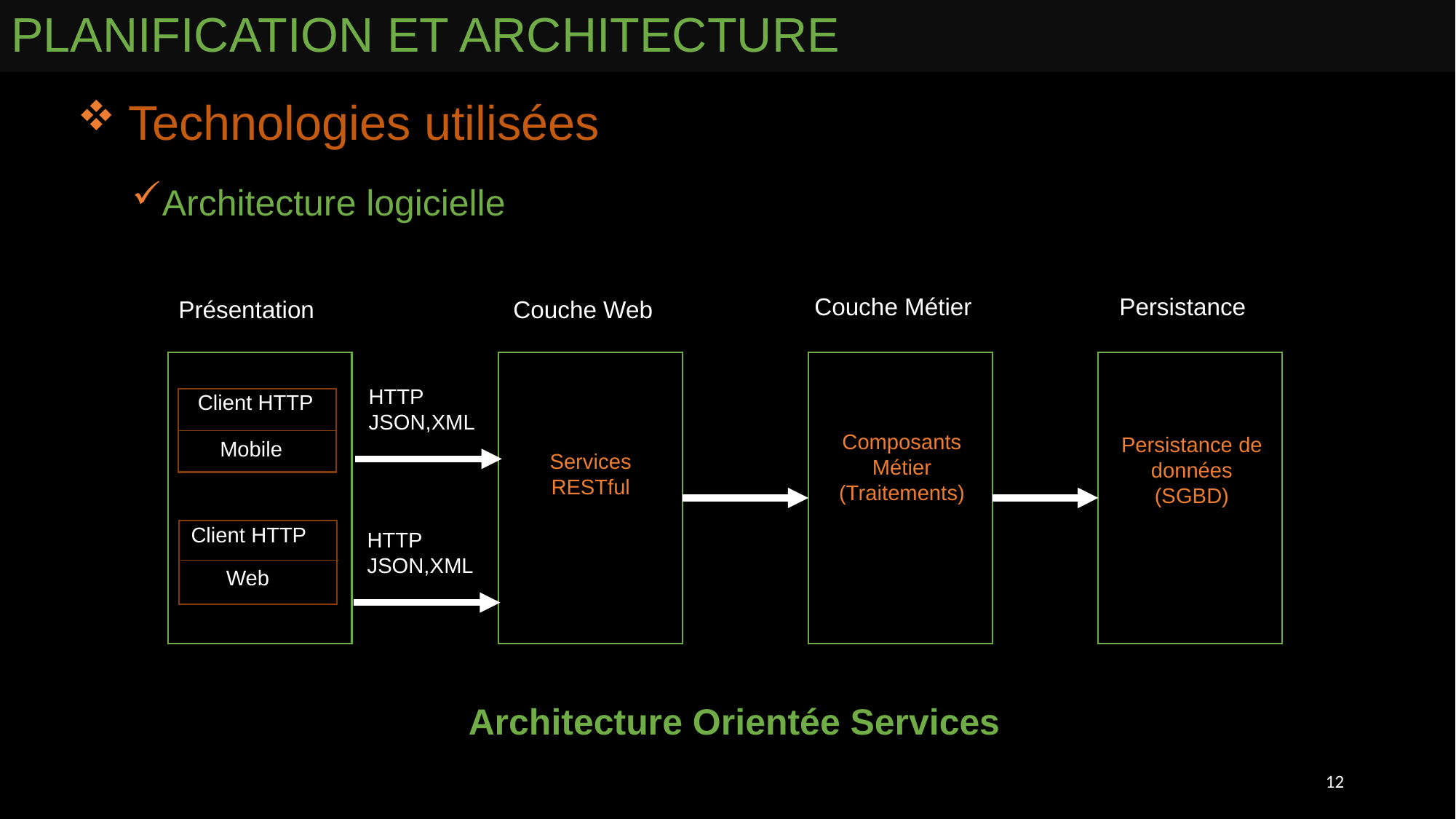

# PLANIFICATION ET ARCHITECTURE
 Technologies utilisées
Architecture logicielle

Couche Métier
Persistance
Présentation
Couche Web

HTTP
JSON,XML
Client HTTP

Composants Métier (Traitements)
Persistance de données (SGBD)
Mobile
Services RESTful
Client HTTP

HTTP
JSON,XML
Web
Architecture Orientée Services
12